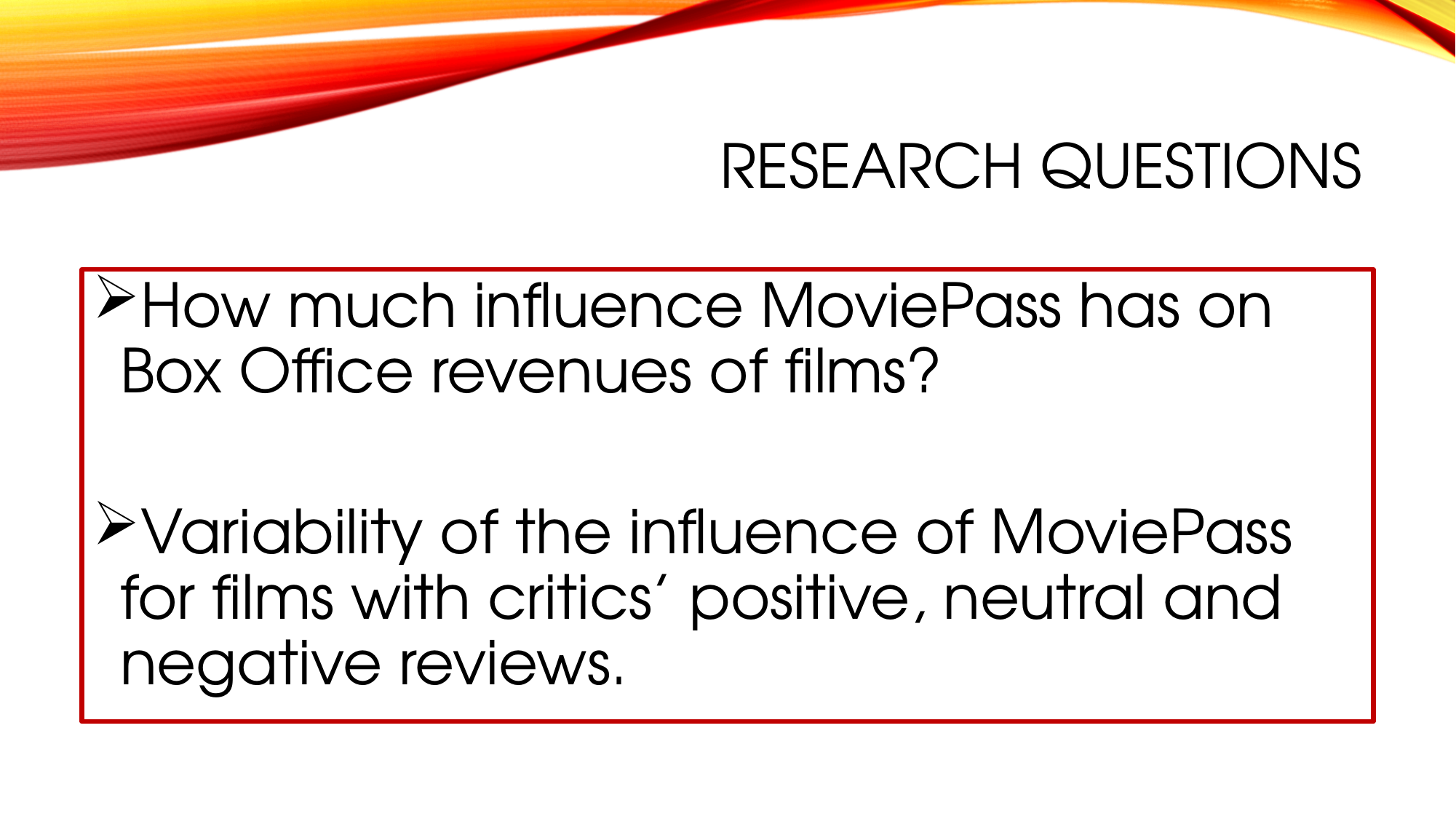

# Research questions
How much influence MoviePass has on Box Office revenues of films?

Variability of the influence of MoviePass for films with critics’ positive, neutral and negative reviews.